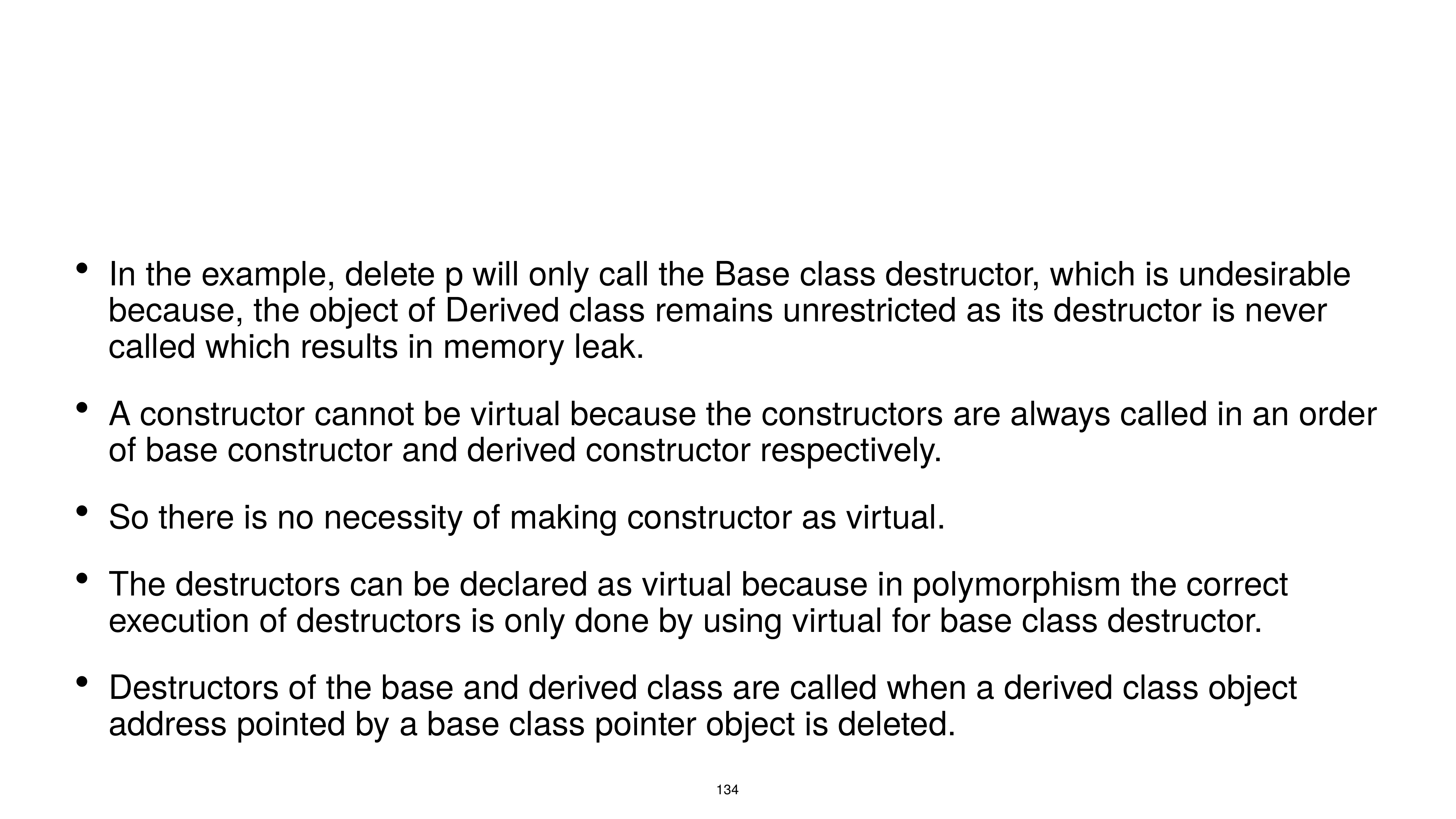

#

In the example, delete p will only call the Base class destructor, which is undesirable because, the object of Derived class remains unrestricted as its destructor is never called which results in memory leak.
A constructor cannot be virtual because the constructors are always called in an order of base constructor and derived constructor respectively.
So there is no necessity of making constructor as virtual.
The destructors can be declared as virtual because in polymorphism the correct execution of destructors is only done by using virtual for base class destructor.
Destructors of the base and derived class are called when a derived class object address pointed by a base class pointer object is deleted.
134